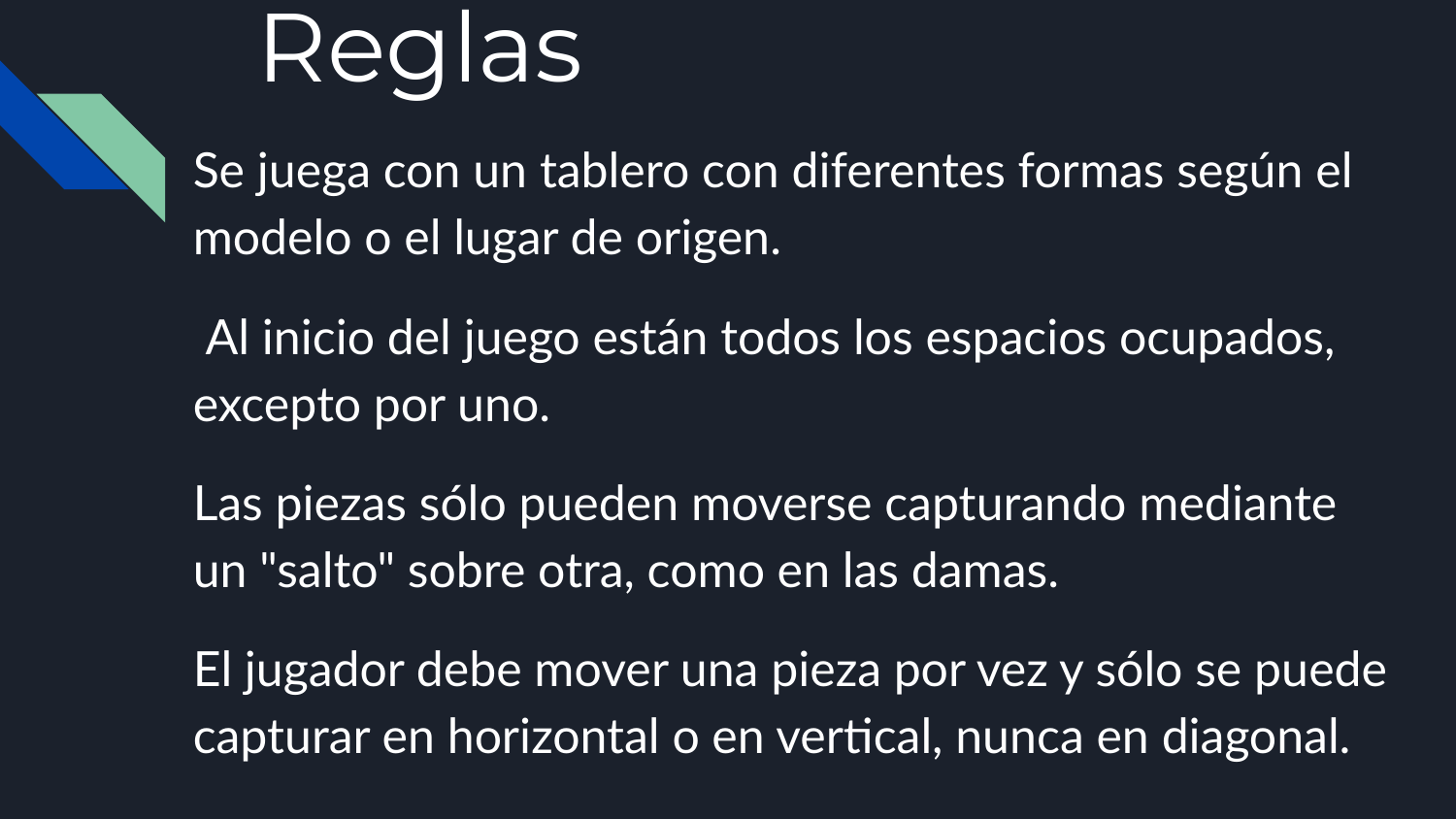

# Reglas
Se juega con un tablero con diferentes formas según el modelo o el lugar de origen.
 Al inicio del juego están todos los espacios ocupados, excepto por uno.
Las piezas sólo pueden moverse capturando mediante un "salto" sobre otra, como en las damas.
El jugador debe mover una pieza por vez y sólo se puede capturar en horizontal o en vertical, nunca en diagonal.